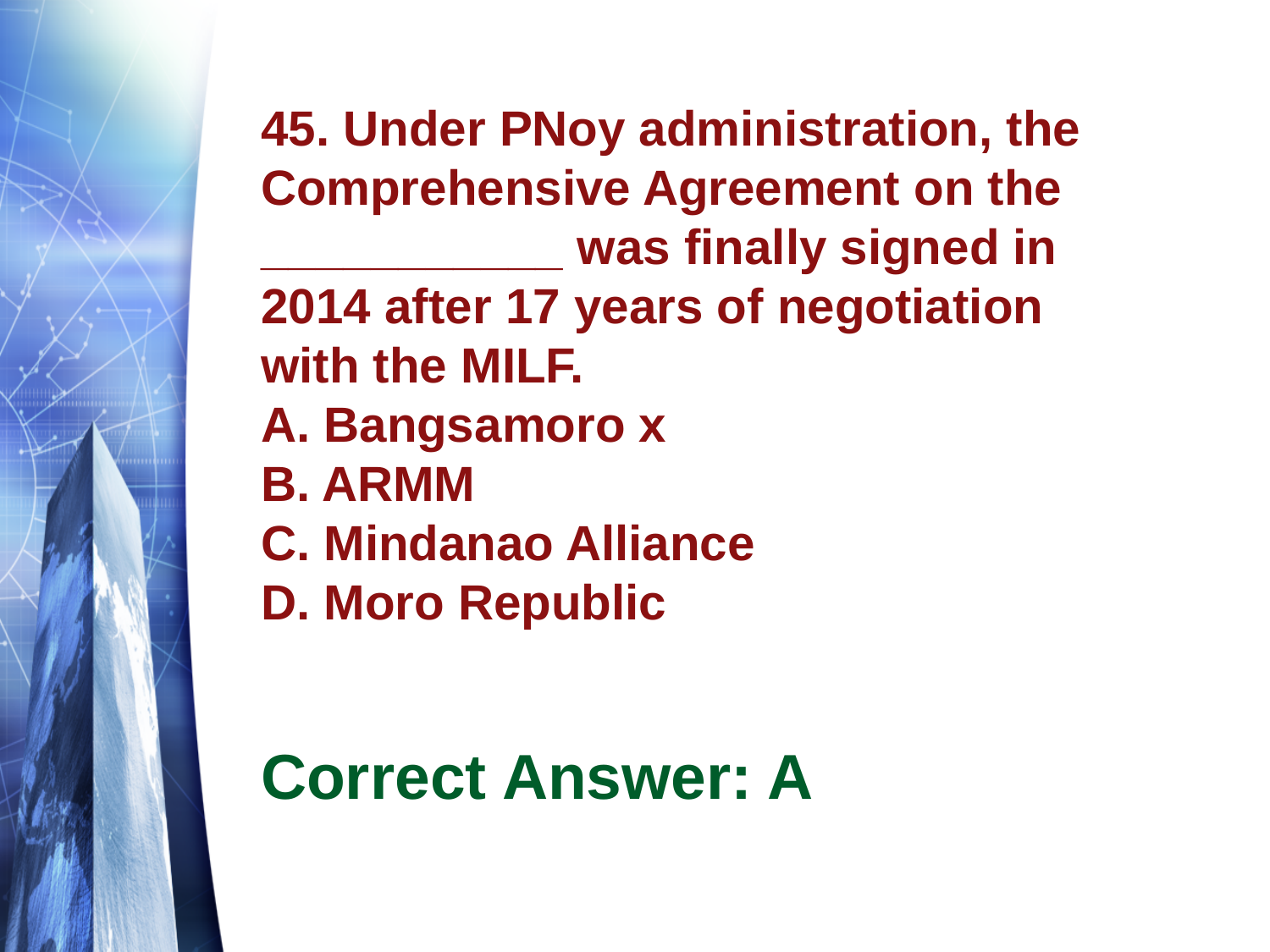

# 45. Under PNoy administration, the Comprehensive Agreement on the ___________ was finally signed in 2014 after 17 years of negotiation with the MILF. A. Bangsamoro x B. ARMM C. Mindanao Alliance D. Moro Republic
Correct Answer: A